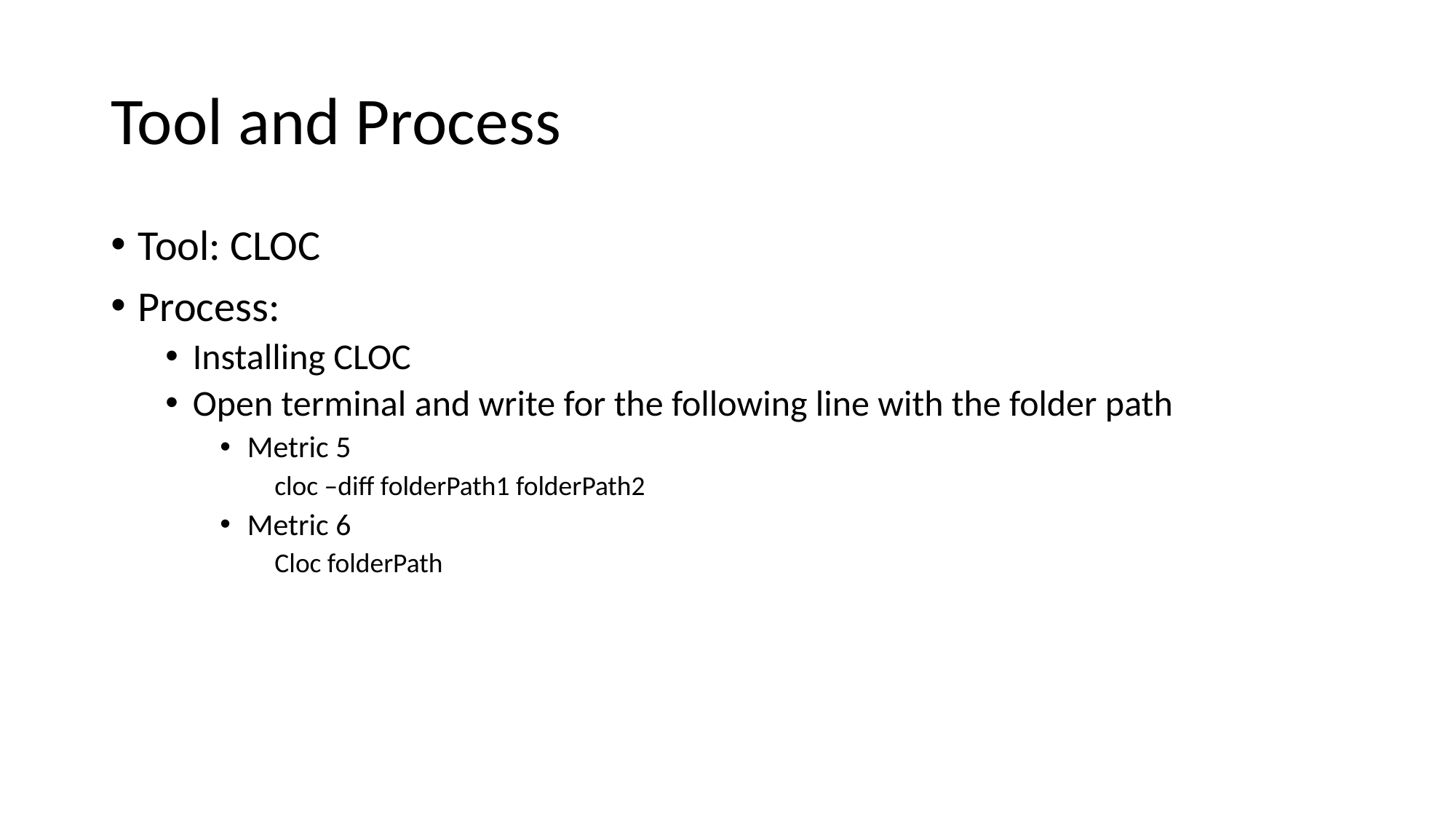

# Tool and Process
Tool: CLOC
Process:
Installing CLOC
Open terminal and write for the following line with the folder path
Metric 5
cloc –diff folderPath1 folderPath2
Metric 6
Cloc folderPath